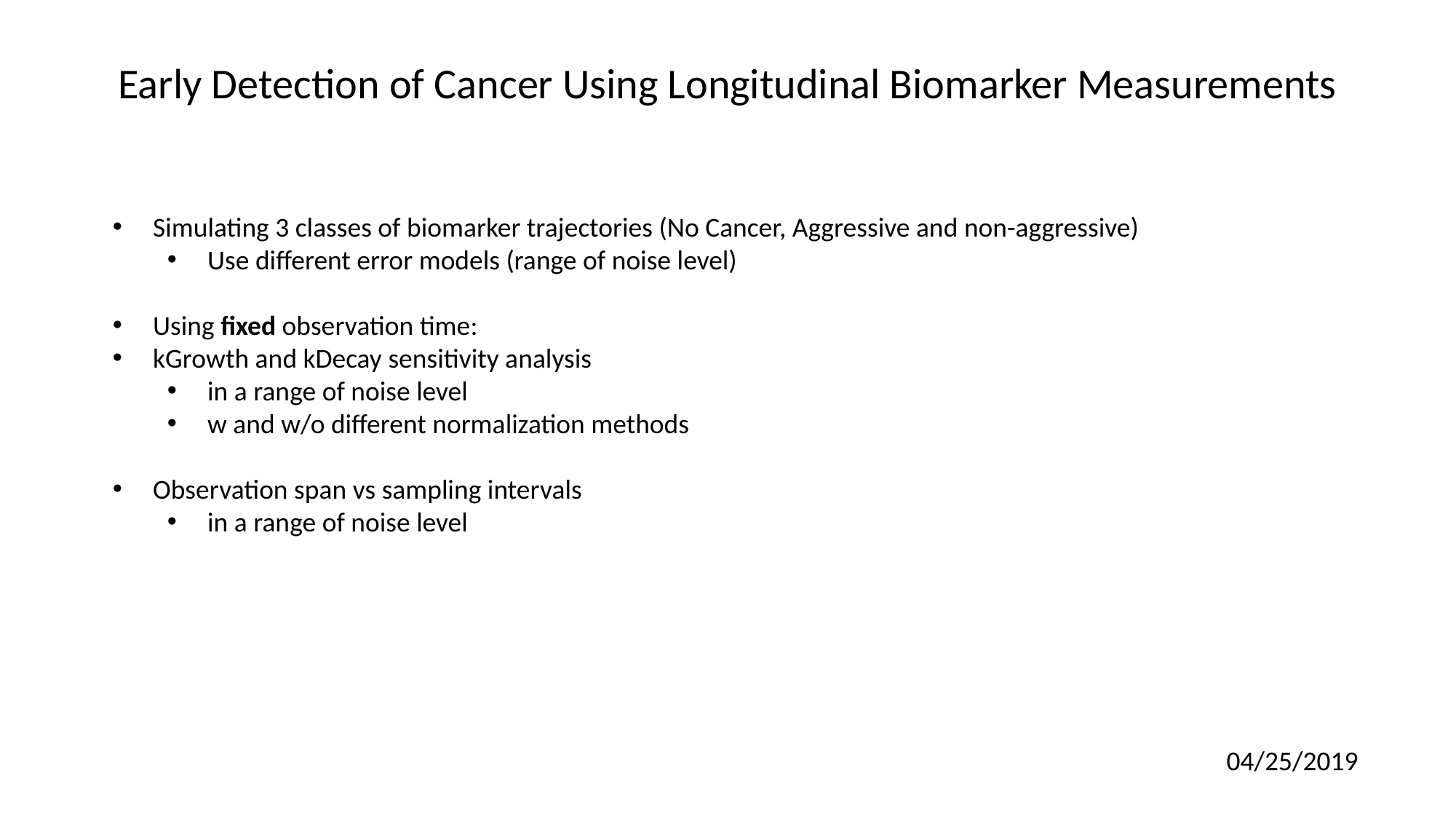

Early Detection of Cancer Using Longitudinal Biomarker Measurements
 Simulating 3 classes of biomarker trajectories (No Cancer, Aggressive and non-aggressive)
 Use different error models (range of noise level)

 Using fixed observation time:
 kGrowth and kDecay sensitivity analysis
 in a range of noise level
 w and w/o different normalization methods

 Observation span vs sampling intervals
 in a range of noise level

04/25/2019